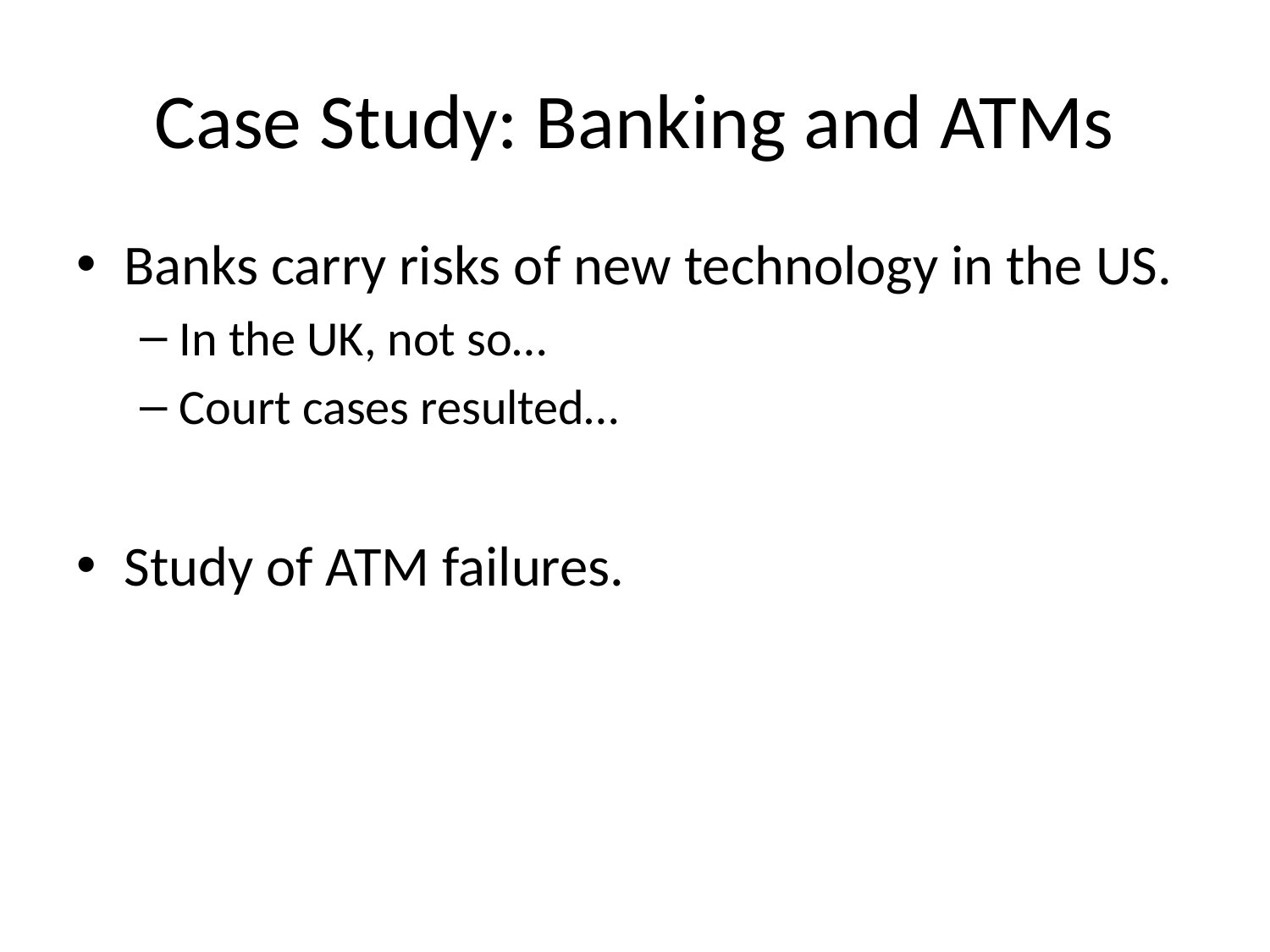

# Case Study: Banking and ATMs
Banks carry risks of new technology in the US.
In the UK, not so…
Court cases resulted…

Study of ATM failures.